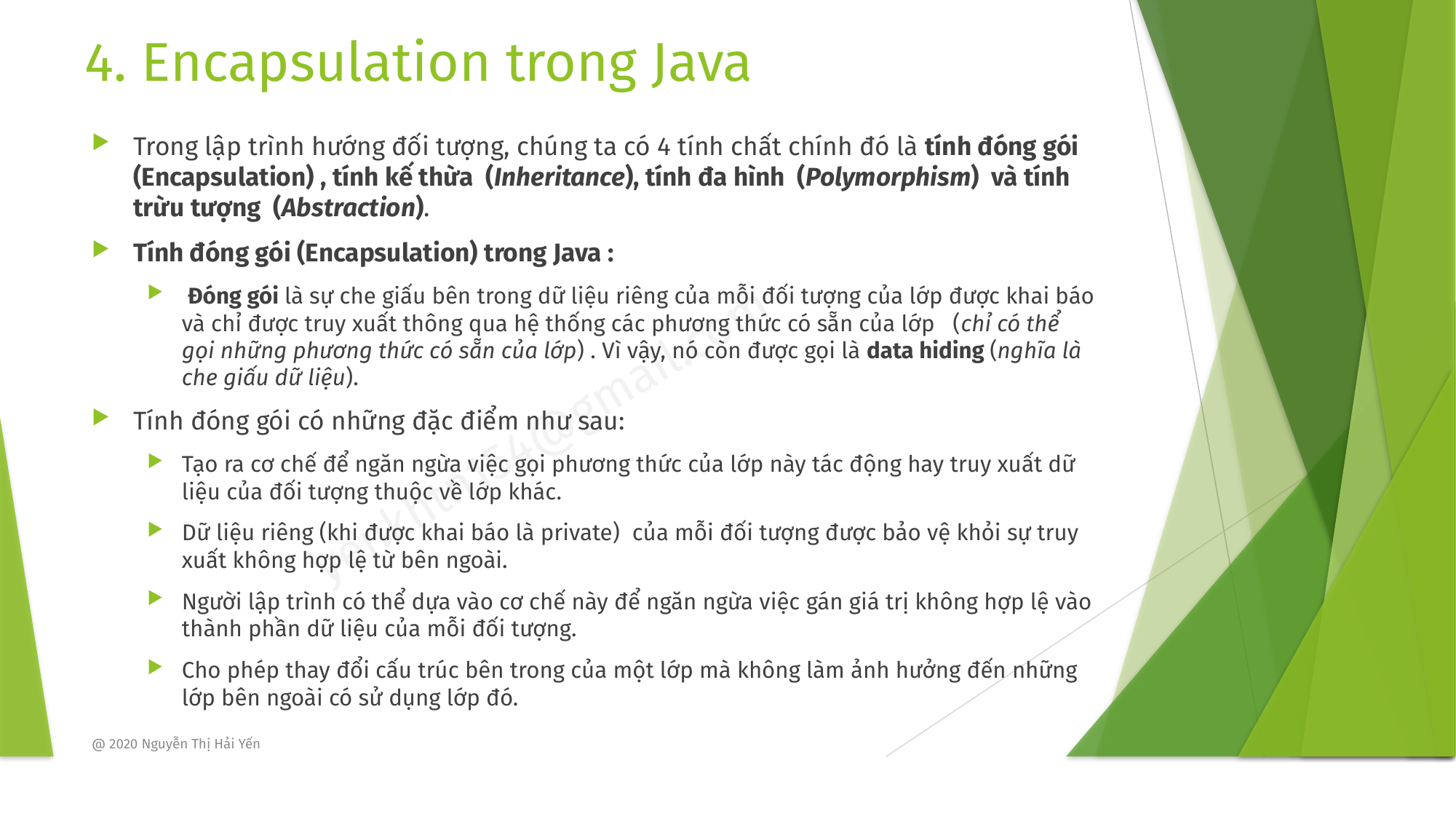

# 4. Encapsulation trong Java
Trong lập trình hướng đối tượng, chúng ta có 4 tính chất chính đó là tính đóng gói (Encapsulation) , tính kế thừa  (Inheritance), tính đa hình  (Polymorphism)  và tính trừu tượng  (Abstraction).
Tính đóng gói (Encapsulation) trong Java :
 Đóng gói là sự che giấu bên trong dữ liệu riêng của mỗi đối tượng của lớp được khai báo và chỉ được truy xuất thông qua hệ thống các phương thức có sẵn của lớp   (chỉ có thể gọi những phương thức có sẵn của lớp) . Vì vậy, nó còn được gọi là data hiding (nghĩa là che giấu dữ liệu).
Tính đóng gói có những đặc điểm như sau:
Tạo ra cơ chế để ngăn ngừa việc gọi phương thức của lớp này tác động hay truy xuất dữ liệu của đối tượng thuộc về lớp khác.
Dữ liệu riêng (khi được khai báo là private)  của mỗi đối tượng được bảo vệ khỏi sự truy xuất không hợp lệ từ bên ngoài.
Người lập trình có thể dựa vào cơ chế này để ngăn ngừa việc gán giá trị không hợp lệ vào thành phần dữ liệu của mỗi đối tượng.
Cho phép thay đổi cấu trúc bên trong của một lớp mà không làm ảnh hưởng đến những lớp bên ngoài có sử dụng lớp đó.

@ 2020 Nguyễn Thị Hải Yến